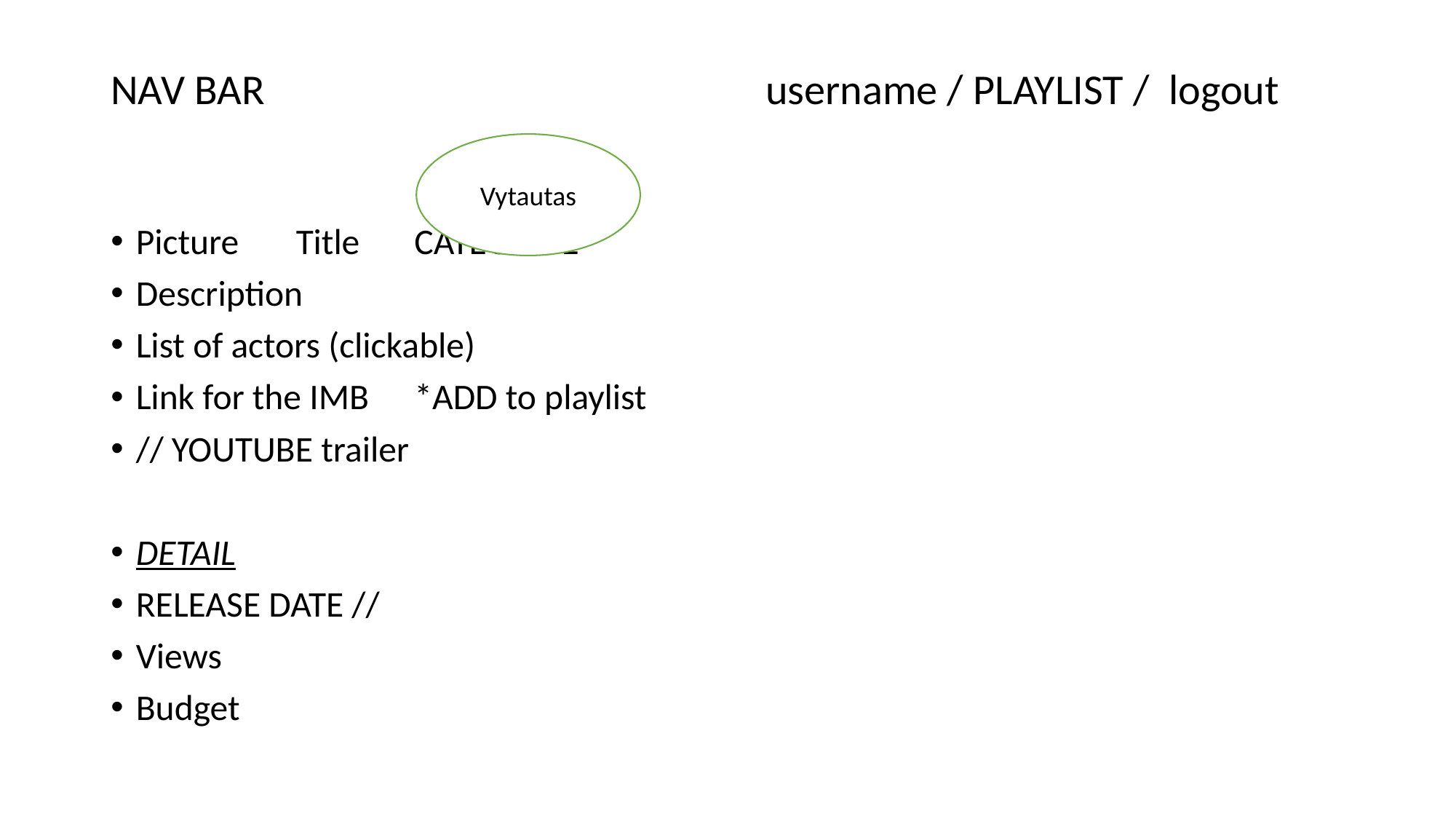

# NAV BAR 					username / PLAYLIST /  logout
Vytautas
Picture       Title   							CATEGORIE
Description
List of actors (clickable)
Link for the IMB						*ADD to playlist
// YOUTUBE trailer

DETAIL
RELEASE DATE //
Views
Budget